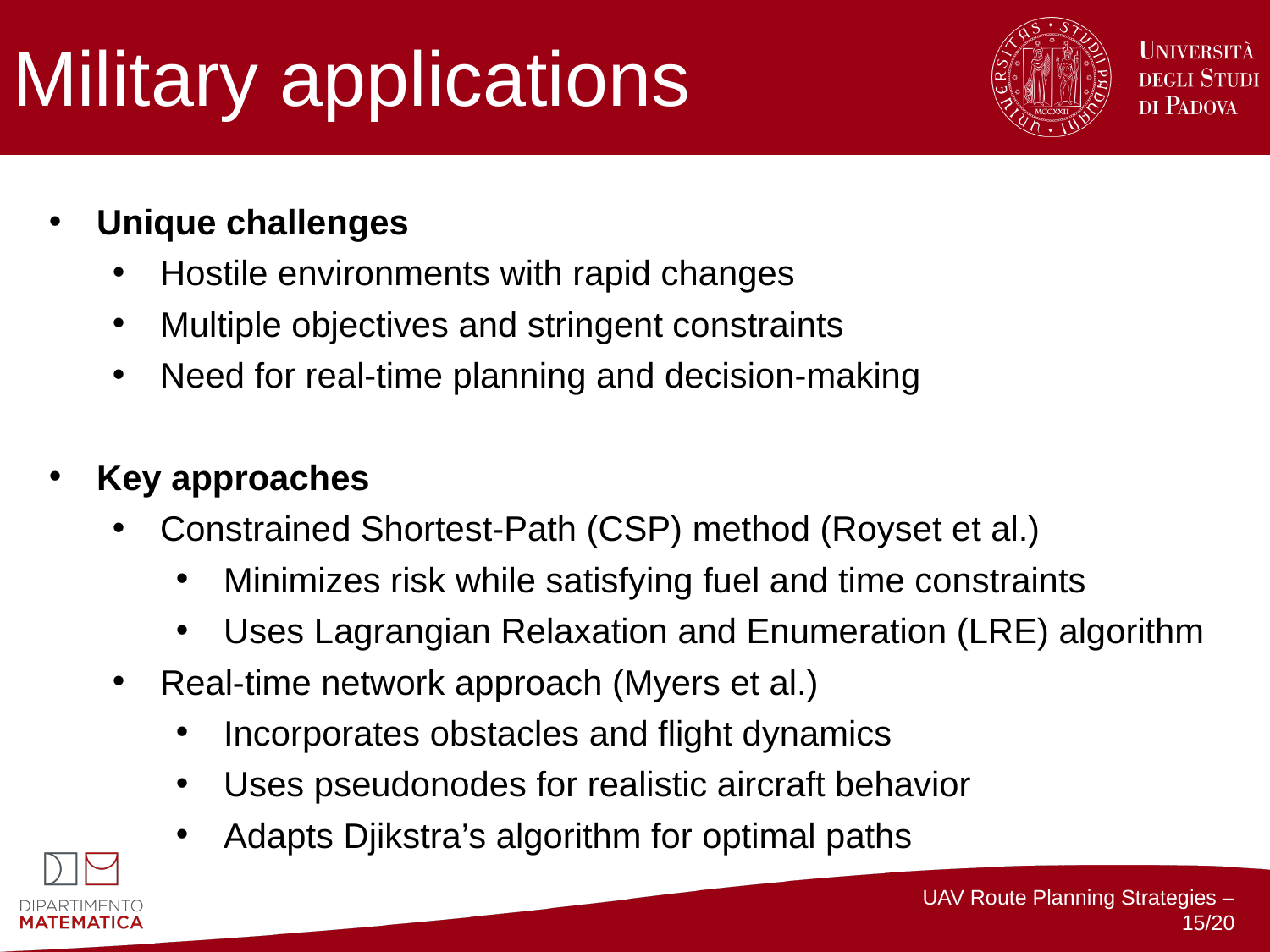

# Military applications
Unique challenges
Hostile environments with rapid changes
Multiple objectives and stringent constraints
Need for real-time planning and decision-making

Key approaches
Constrained Shortest-Path (CSP) method (Royset et al.)
Minimizes risk while satisfying fuel and time constraints
Uses Lagrangian Relaxation and Enumeration (LRE) algorithm
Real-time network approach (Myers et al.)
Incorporates obstacles and flight dynamics
Uses pseudonodes for realistic aircraft behavior
Adapts Djikstra’s algorithm for optimal paths
UAV Route Planning Strategies – 15/20